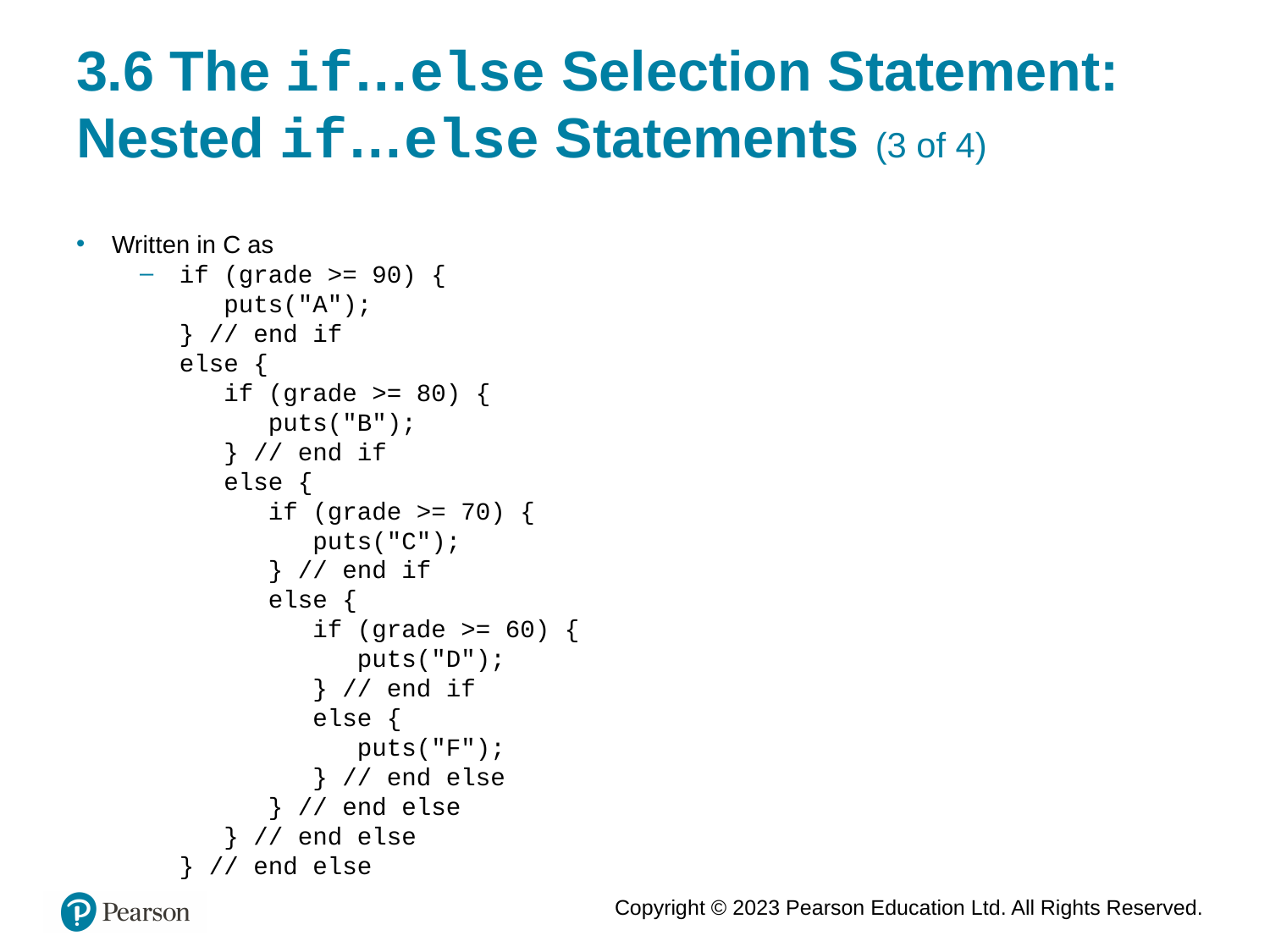

# 3.6 The if…else Selection Statement: Nested if…else Statements (3 of 4)
Written in C as
if (grade >= 90) {
   puts("A");
} // end if
else {
   if (grade >= 80) {
      puts("B");
   } // end if
   else {
      if (grade >= 70) {
         puts("C");
      } // end if
      else {
         if (grade >= 60) {
            puts("D");
         } // end if
         else {
            puts("F");
         } // end else
      } // end else
   } // end else
} // end else